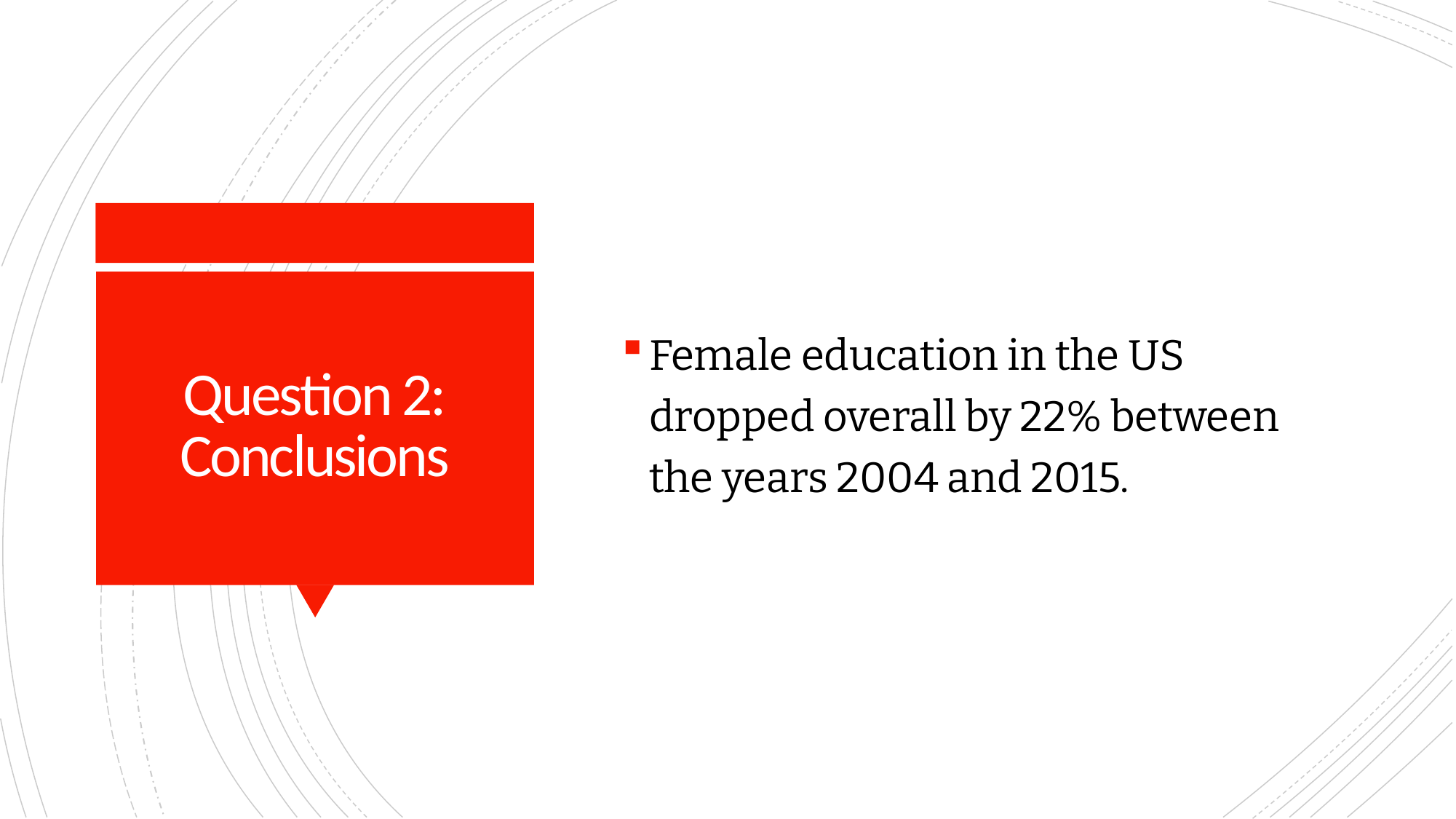

Female education in the US dropped overall by 22% between the years 2004 and 2015.
# Question 2: Conclusions